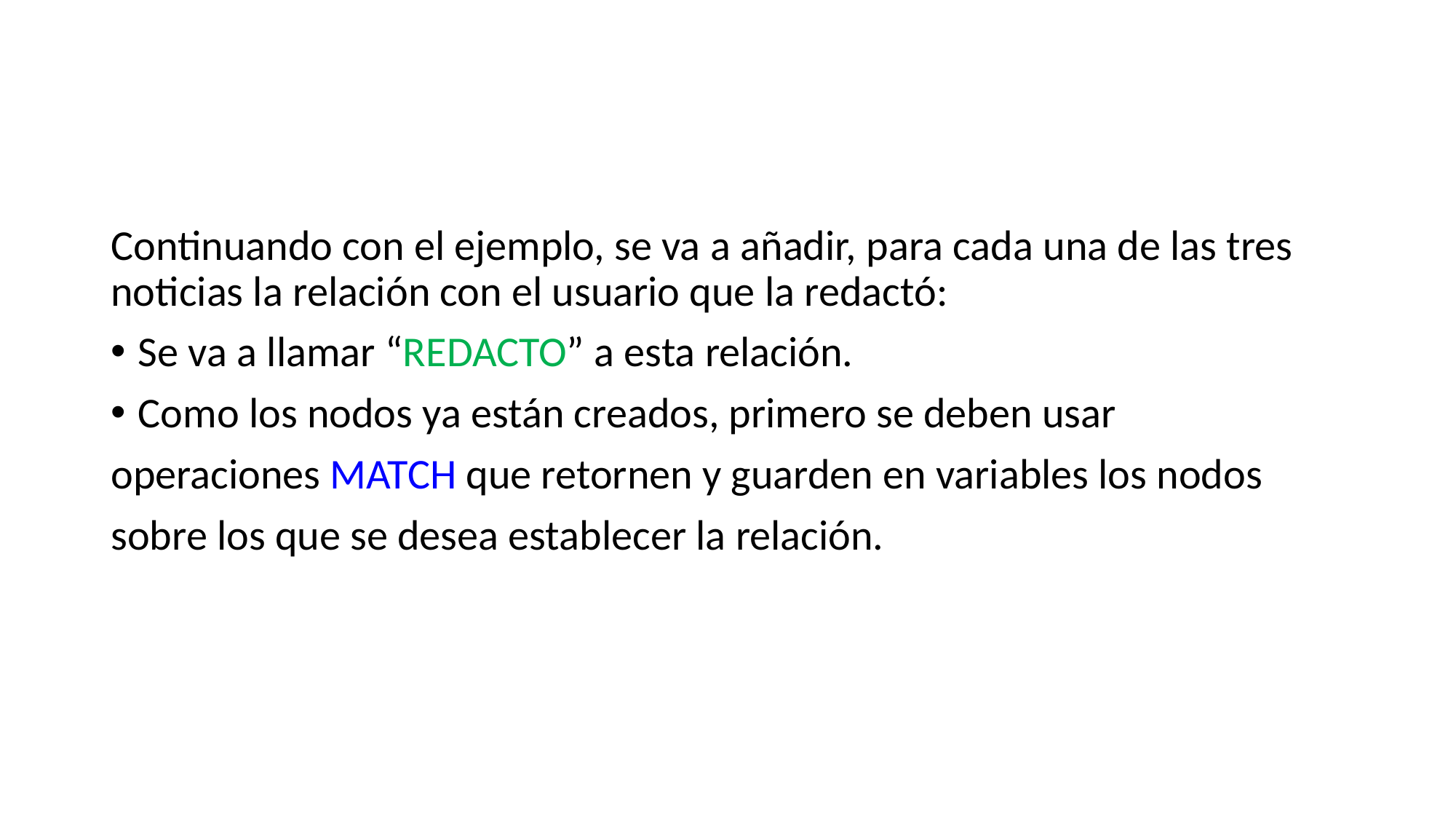

#
Continuando con el ejemplo, se va a añadir, para cada una de las tres noticias la relación con el usuario que la redactó:
Se va a llamar “REDACTO” a esta relación.
Como los nodos ya están creados, primero se deben usar
operaciones MATCH que retornen y guarden en variables los nodos
sobre los que se desea establecer la relación.